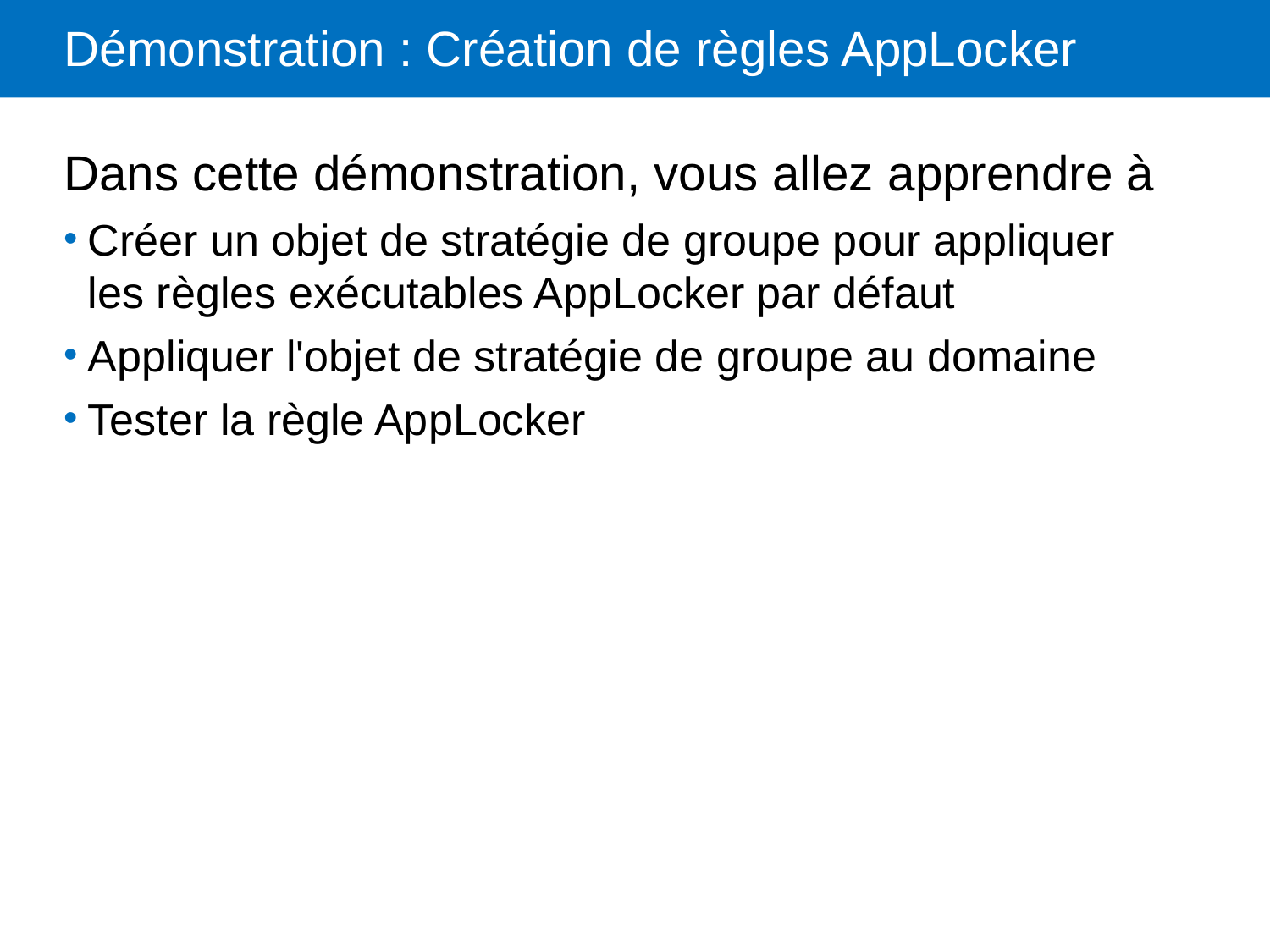

# Démonstration : Création de règles AppLocker
Dans cette démonstration, vous allez apprendre à
Créer un objet de stratégie de groupe pour appliquer les règles exécutables AppLocker par défaut
Appliquer l'objet de stratégie de groupe au domaine
Tester la règle AppLocker